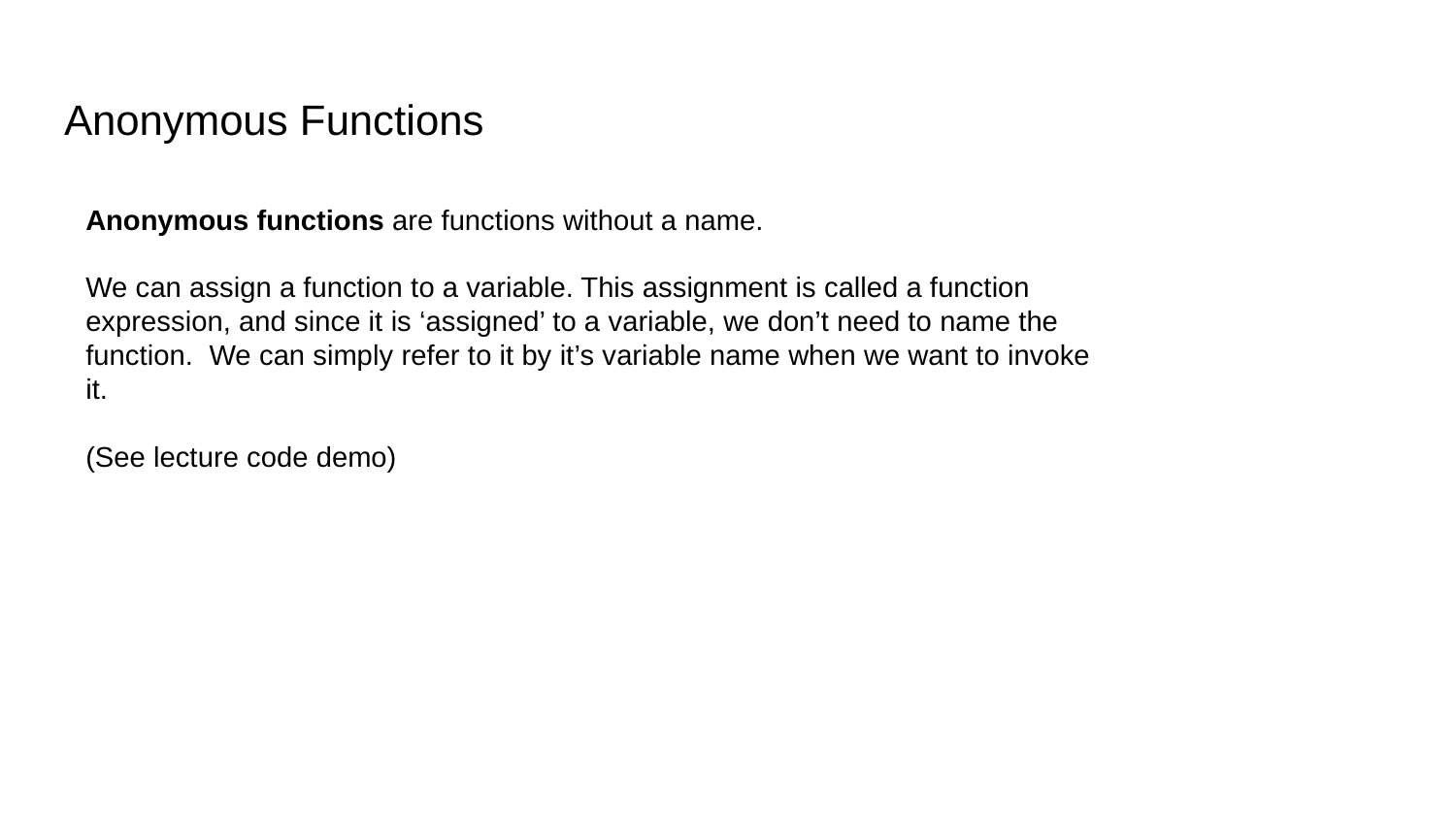

# Anonymous Functions
Anonymous functions are functions without a name.
We can assign a function to a variable. This assignment is called a function expression, and since it is ‘assigned’ to a variable, we don’t need to name the function.  We can simply refer to it by it’s variable name when we want to invoke it.

(See lecture code demo)